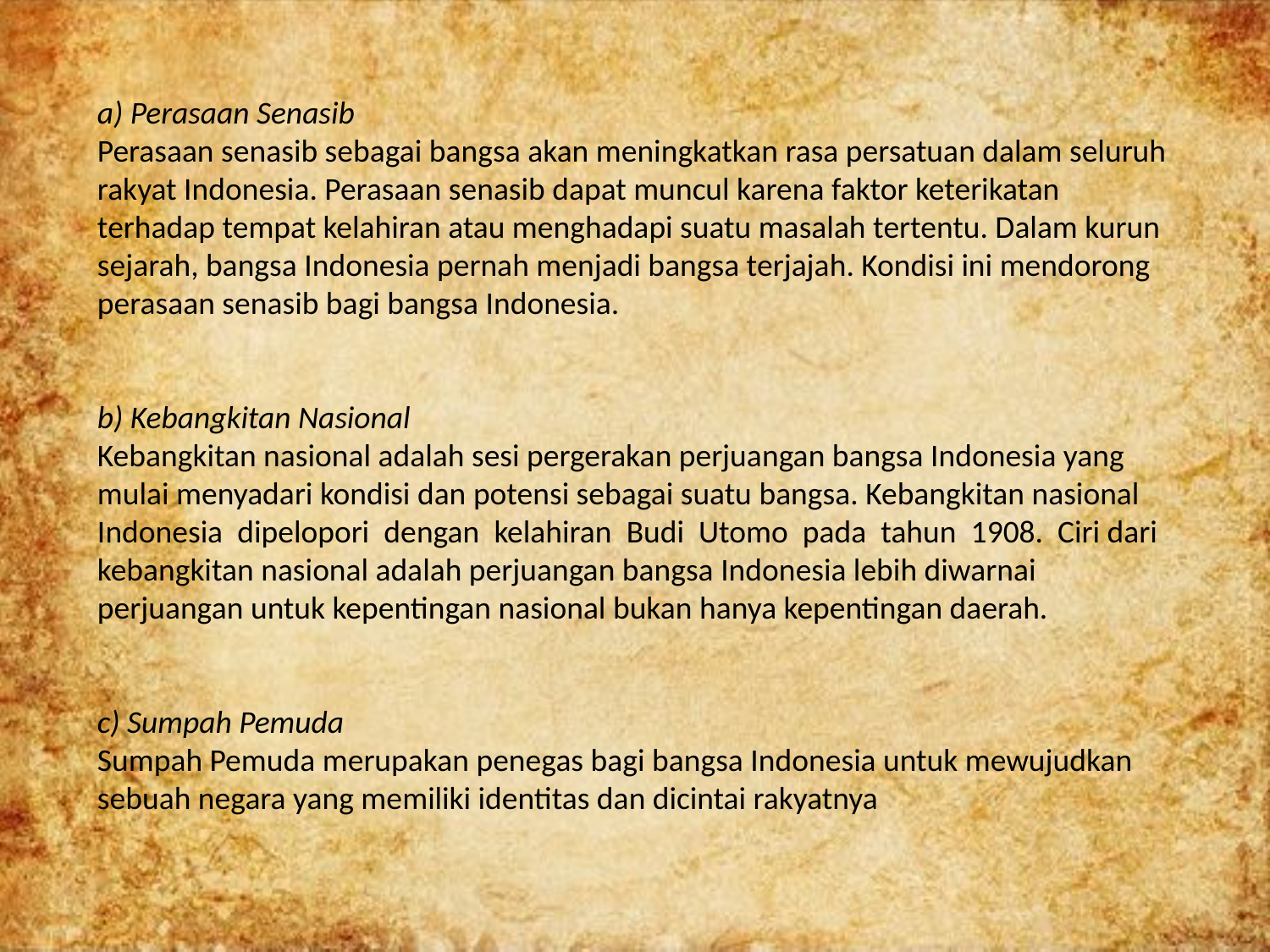

a) Perasaan Senasib
Perasaan senasib sebagai bangsa akan meningkatkan rasa persatuan dalam seluruh rakyat Indonesia. Perasaan senasib dapat muncul karena faktor keterikatan terhadap tempat kelahiran atau menghadapi suatu masalah tertentu. Dalam kurun sejarah, bangsa Indonesia pernah menjadi bangsa terjajah. Kondisi ini mendorong perasaan senasib bagi bangsa Indonesia.

b) Kebangkitan Nasional
Kebangkitan nasional adalah sesi pergerakan perjuangan bangsa Indonesia yang mulai menyadari kondisi dan potensi sebagai suatu bangsa. Kebangkitan nasional Indonesia  dipelopori  dengan  kelahiran  Budi  Utomo  pada  tahun  1908.  Ciri dari kebangkitan nasional adalah perjuangan bangsa Indonesia lebih diwarnai perjuangan untuk kepentingan nasional bukan hanya kepentingan daerah.

c) Sumpah Pemuda
Sumpah Pemuda merupakan penegas bagi bangsa Indonesia untuk mewujudkan sebuah negara yang memiliki identitas dan dicintai rakyatnya